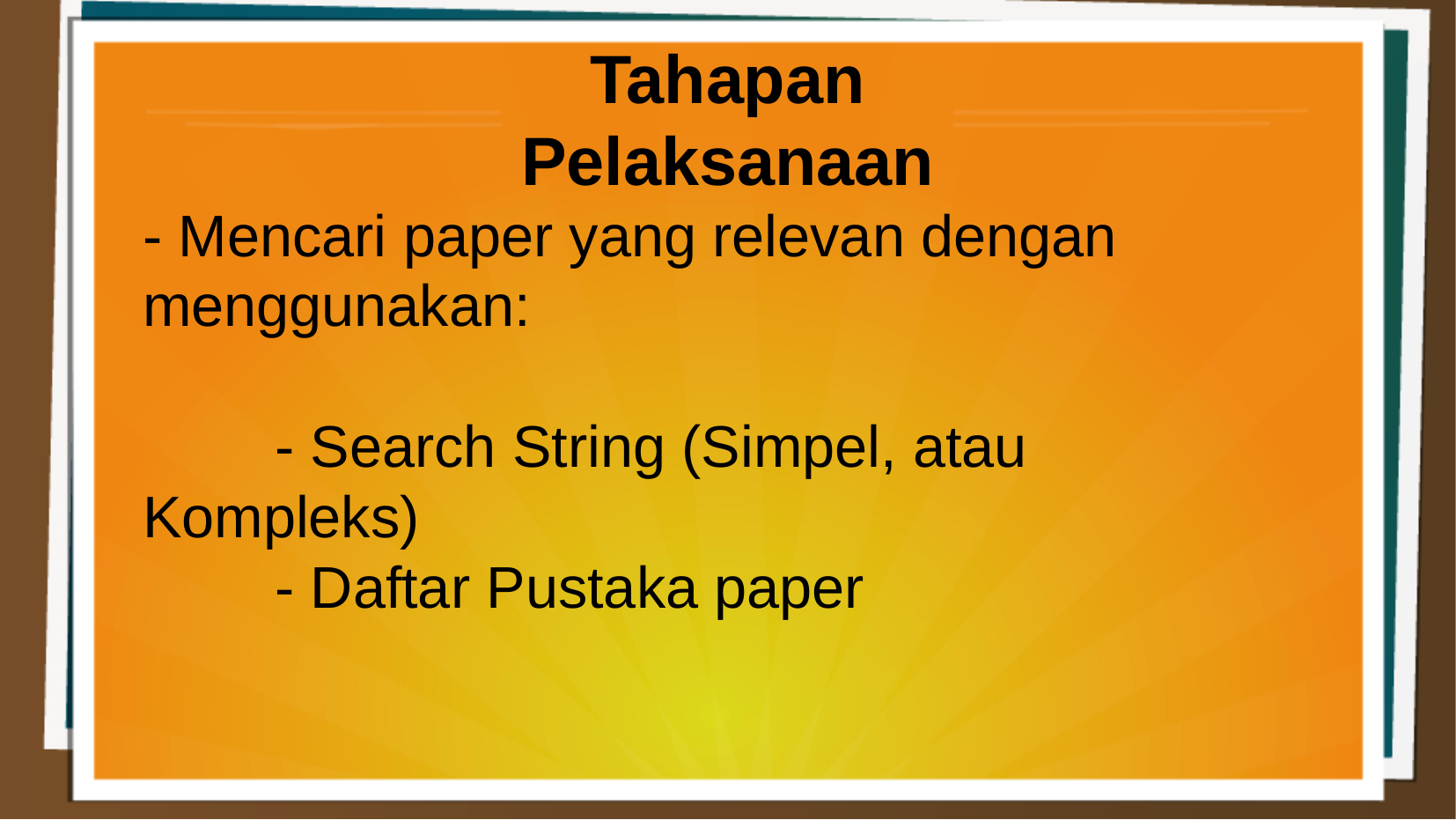

Tahapan Pelaksanaan
- Mencari paper yang relevan dengan menggunakan:

	- Search String (Simpel, atau Kompleks)
	- Daftar Pustaka paper